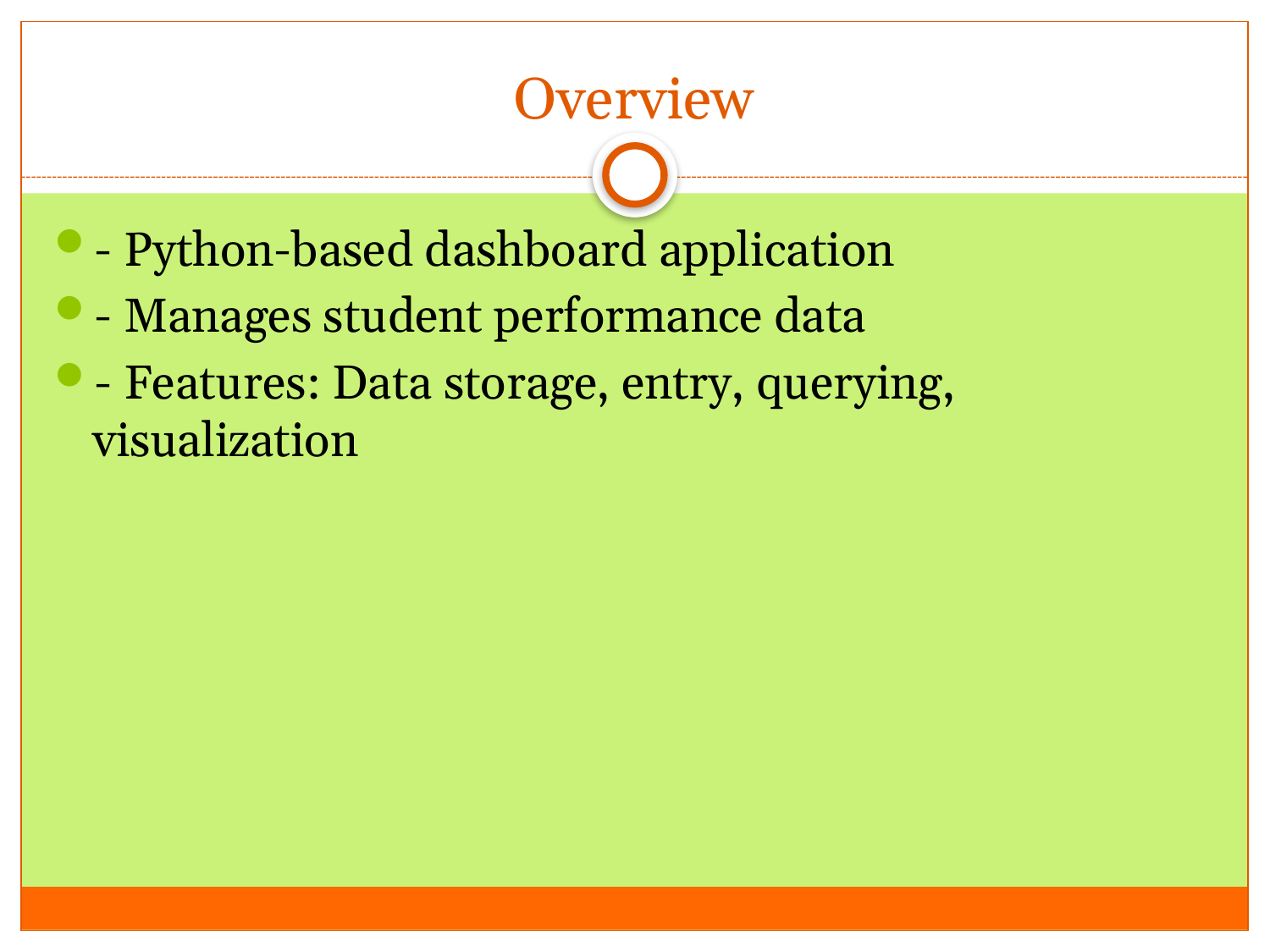

# Overview
- Python-based dashboard application
- Manages student performance data
- Features: Data storage, entry, querying, visualization